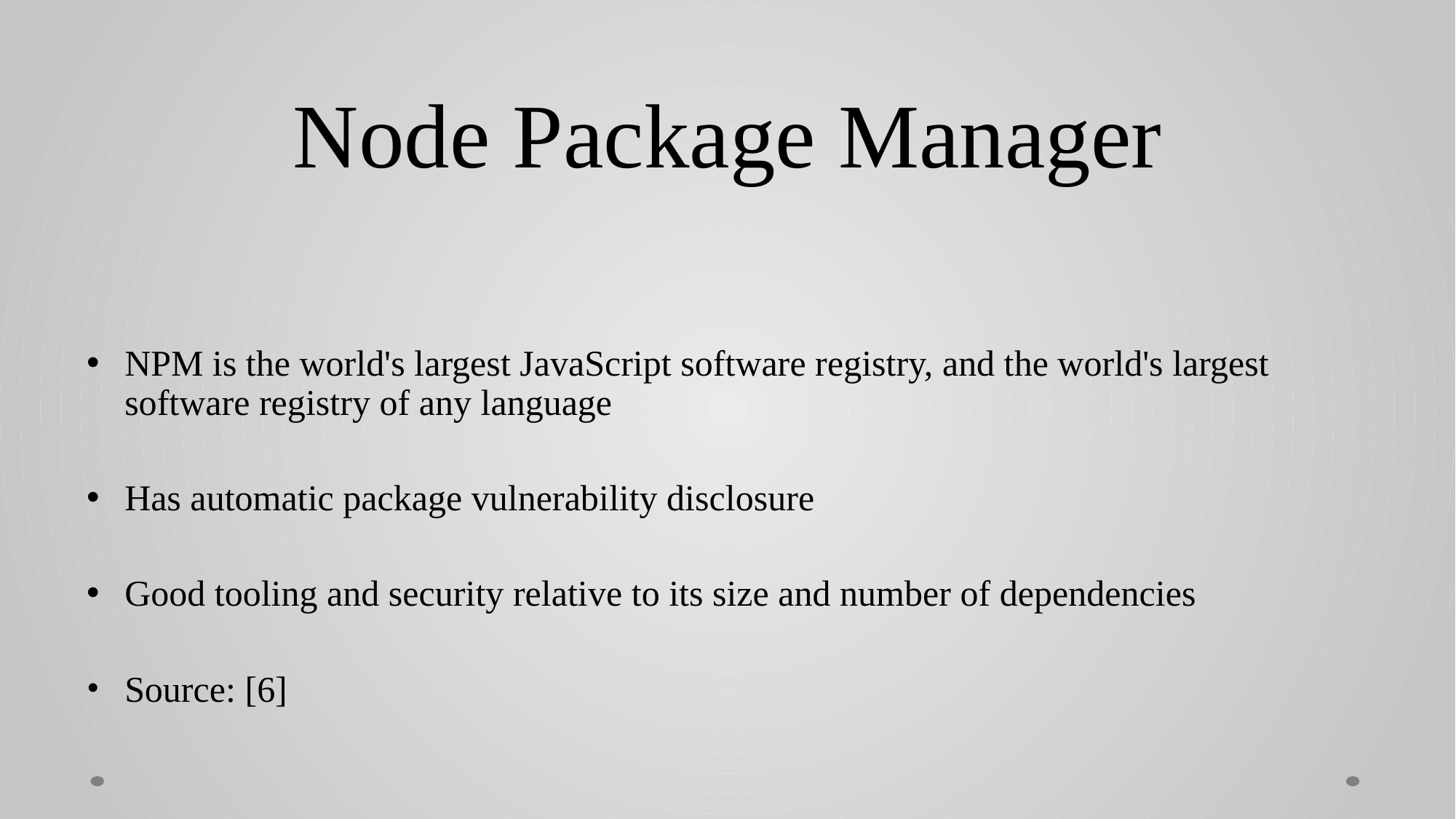

# Node Package Manager

NPM is the world's largest JavaScript software registry, and the world's largest software registry of any language

Has automatic package vulnerability disclosure

Good tooling and security relative to its size and number of dependencies

Source: [6]